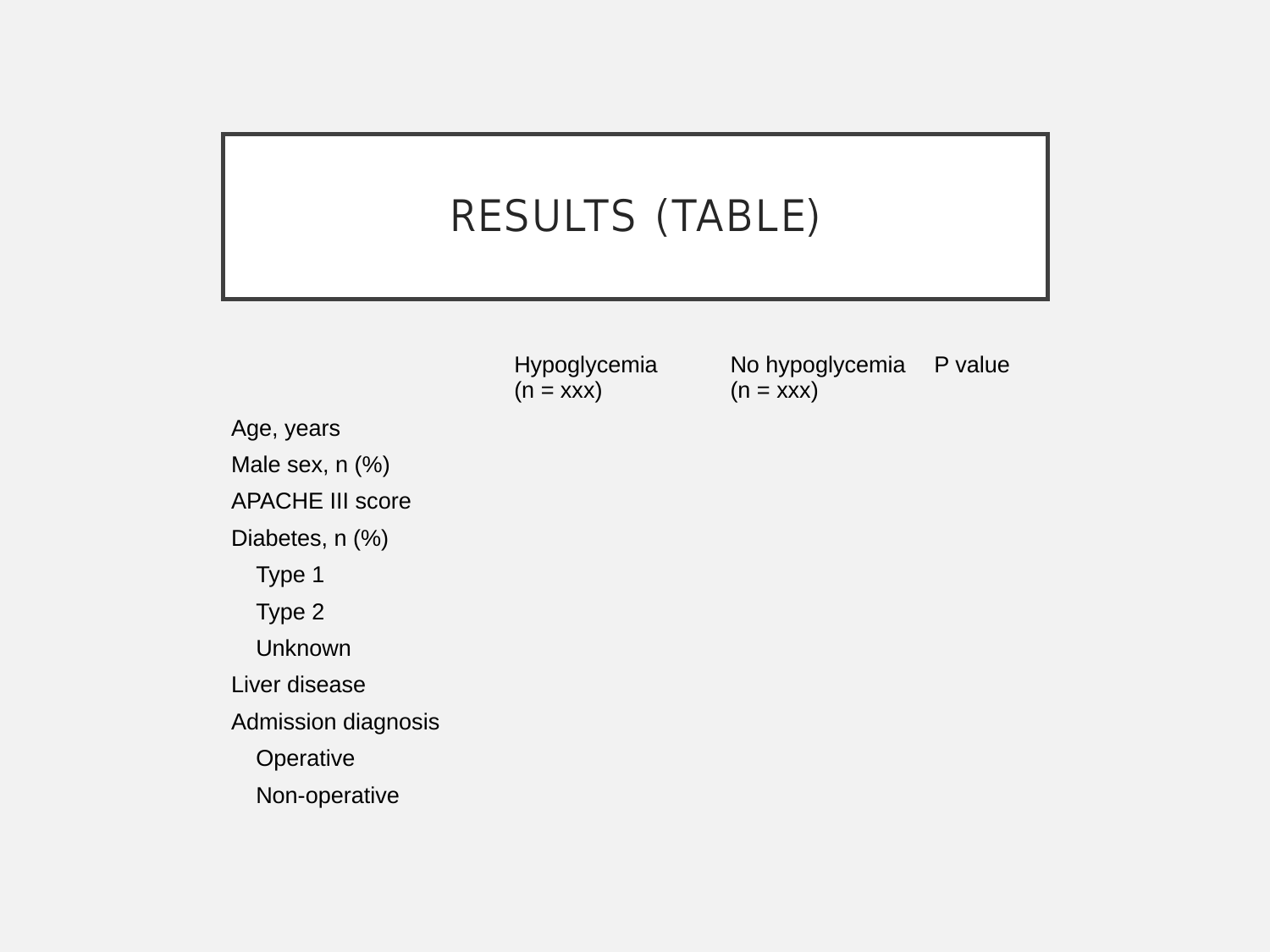

# Results (table)
|  | Hypoglycemia (n = xxx) | No hypoglycemia (n = xxx) | P value |
| --- | --- | --- | --- |
| Age, years |  |  |  |
| Male sex, n (%) |  |  |  |
| APACHE III score |  |  |  |
| Diabetes, n (%) |  |  |  |
| Type 1 |  |  |  |
| Type 2 |  |  |  |
| Unknown |  |  |  |
| Liver disease |  |  |  |
| Admission diagnosis |  |  |  |
| Operative |  |  |  |
| Non-operative |  |  |  |